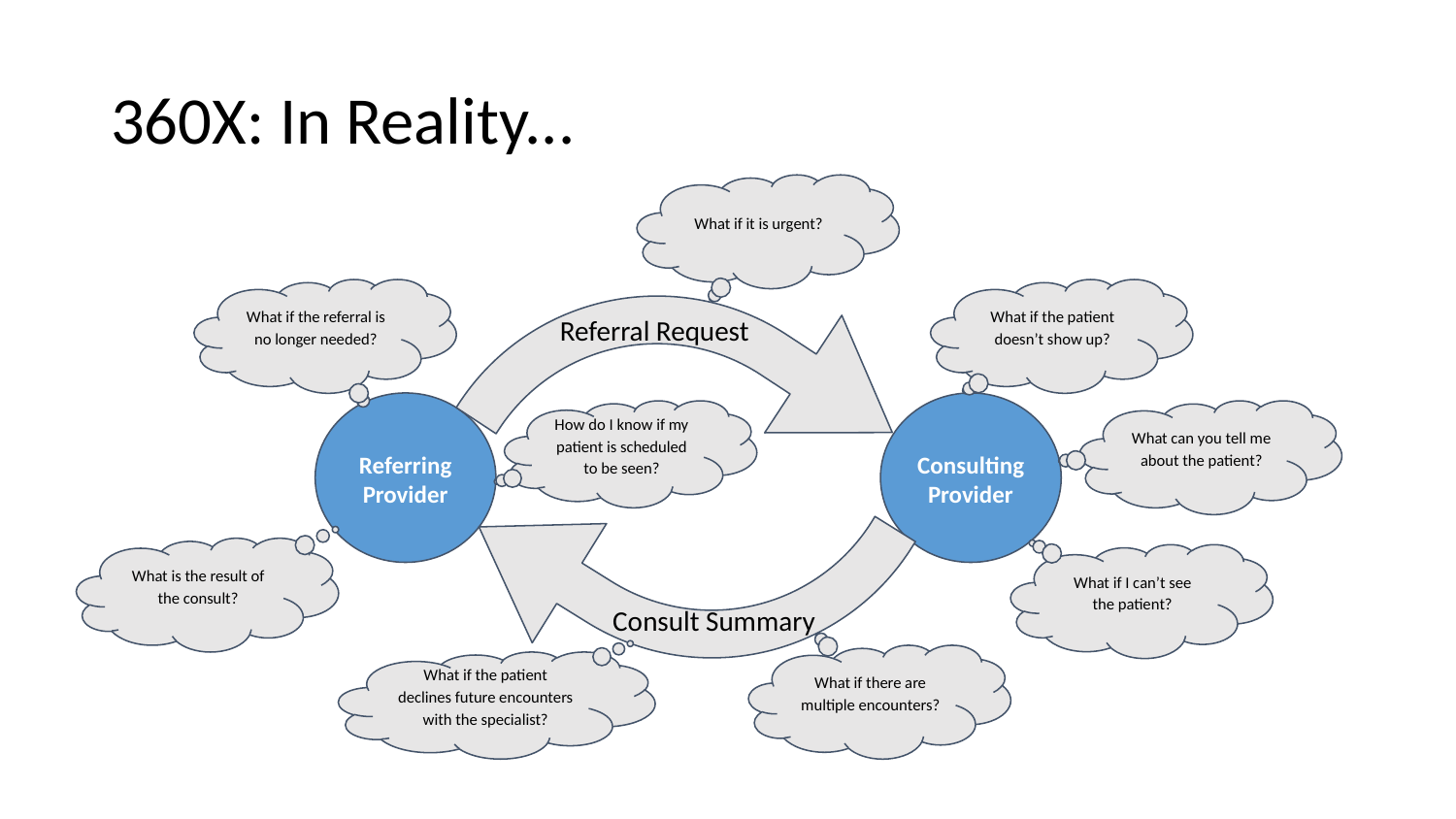

# 360X: In Reality...
What if it is urgent?

What if the referral is no longer needed?

What if the patient doesn’t show up?

Referral Request

How do I know if my patient is scheduled to be seen?

What can you tell me about the patient?

Referring Provider
Consulting Provider
What is the result of the consult?

What if I can’t see the patient?

Consult Summary
What if there are multiple encounters?

What if the patient declines future encounters with the specialist?